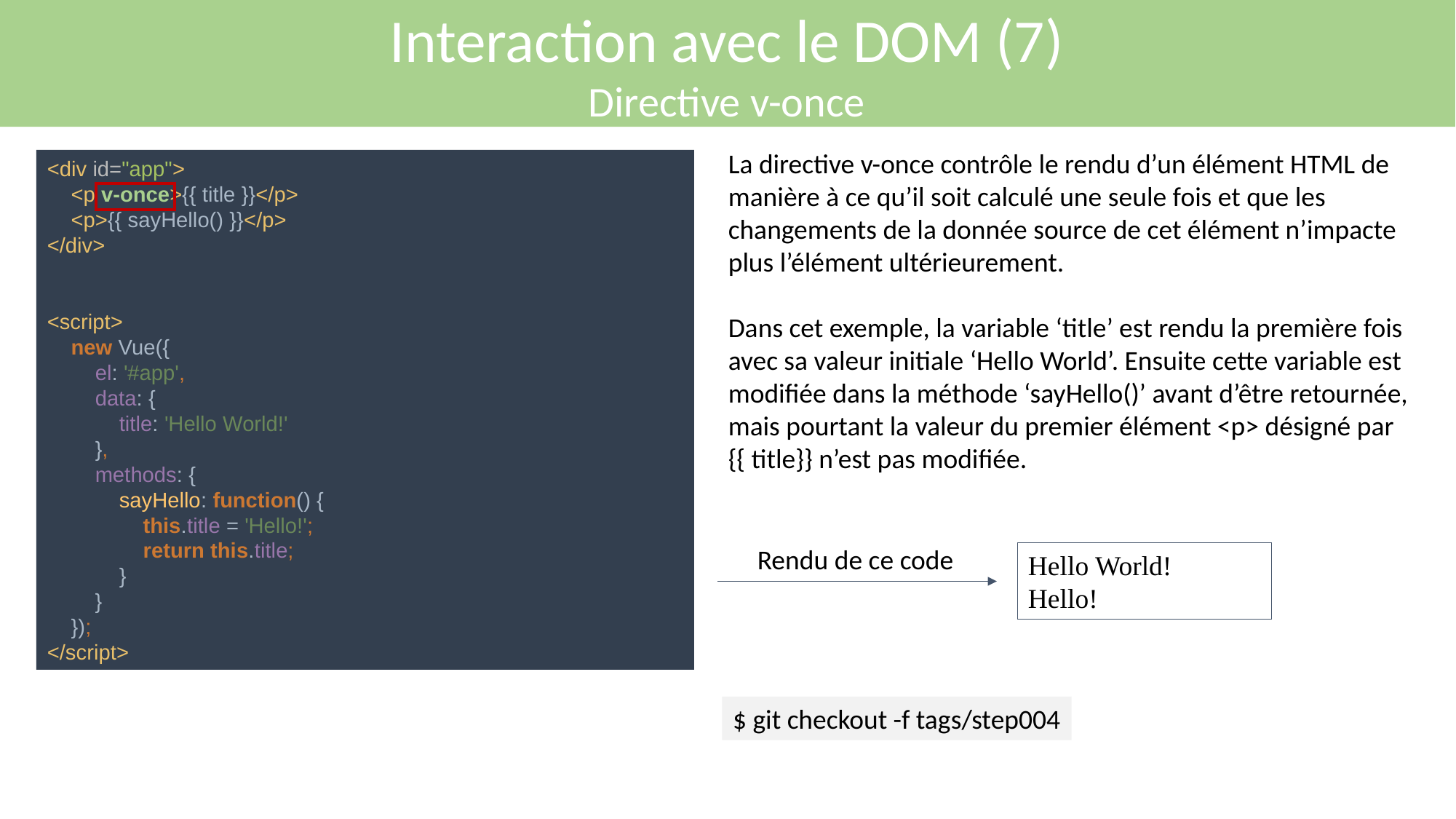

Interaction avec le DOM (7)
Directive v-once
La directive v-once contrôle le rendu d’un élément HTML de manière à ce qu’il soit calculé une seule fois et que les changements de la donnée source de cet élément n’impacte plus l’élément ultérieurement.

Dans cet exemple, la variable ‘title’ est rendu la première fois avec sa valeur initiale ‘Hello World’. Ensuite cette variable est modifiée dans la méthode ‘sayHello()’ avant d’être retournée, mais pourtant la valeur du premier élément <p> désigné par {{ title}} n’est pas modifiée.
<div id="app">
    <p v-once>{{ title }}</p>
    <p>{{ sayHello() }}</p>
</div>
<script>
    new Vue({
        el: '#app',
        data: {
            title: 'Hello World!'
        },
        methods: {
            sayHello: function() {
                this.title = 'Hello!';
                return this.title;
            }
        }
    });
</script>

Rendu de ce code
Hello World!
Hello!
$ git checkout -f tags/step004